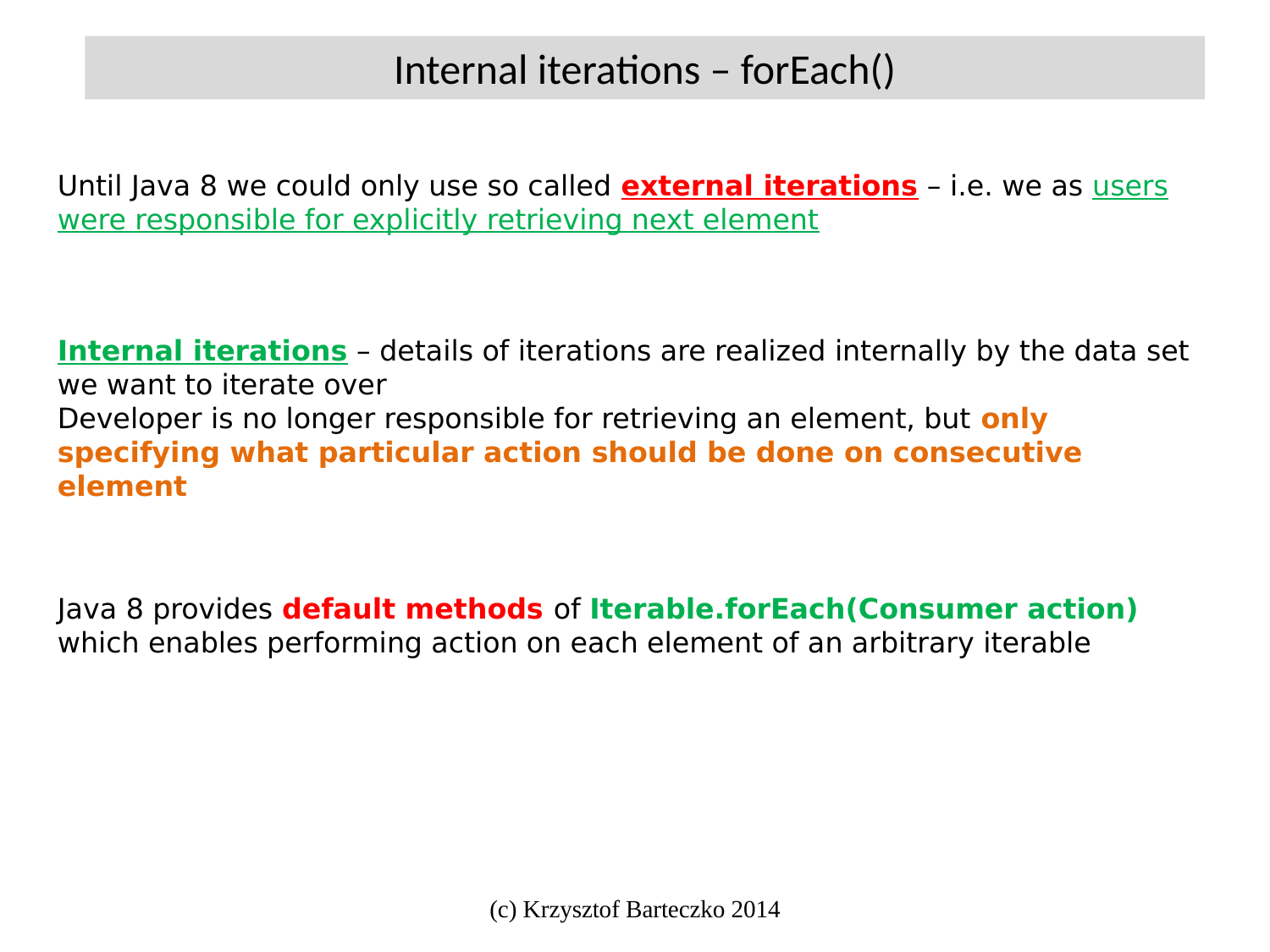

Internal iterations – forEach()
Until Java 8 we could only use so called external iterations – i.e. we as users were responsible for explicitly retrieving next element
Internal iterations – details of iterations are realized internally by the data set we want to iterate over
Developer is no longer responsible for retrieving an element, but only specifying what particular action should be done on consecutive element
Java 8 provides default methods of Iterable.forEach(Consumer action) which enables performing action on each element of an arbitrary iterable
(c) Krzysztof Barteczko 2014